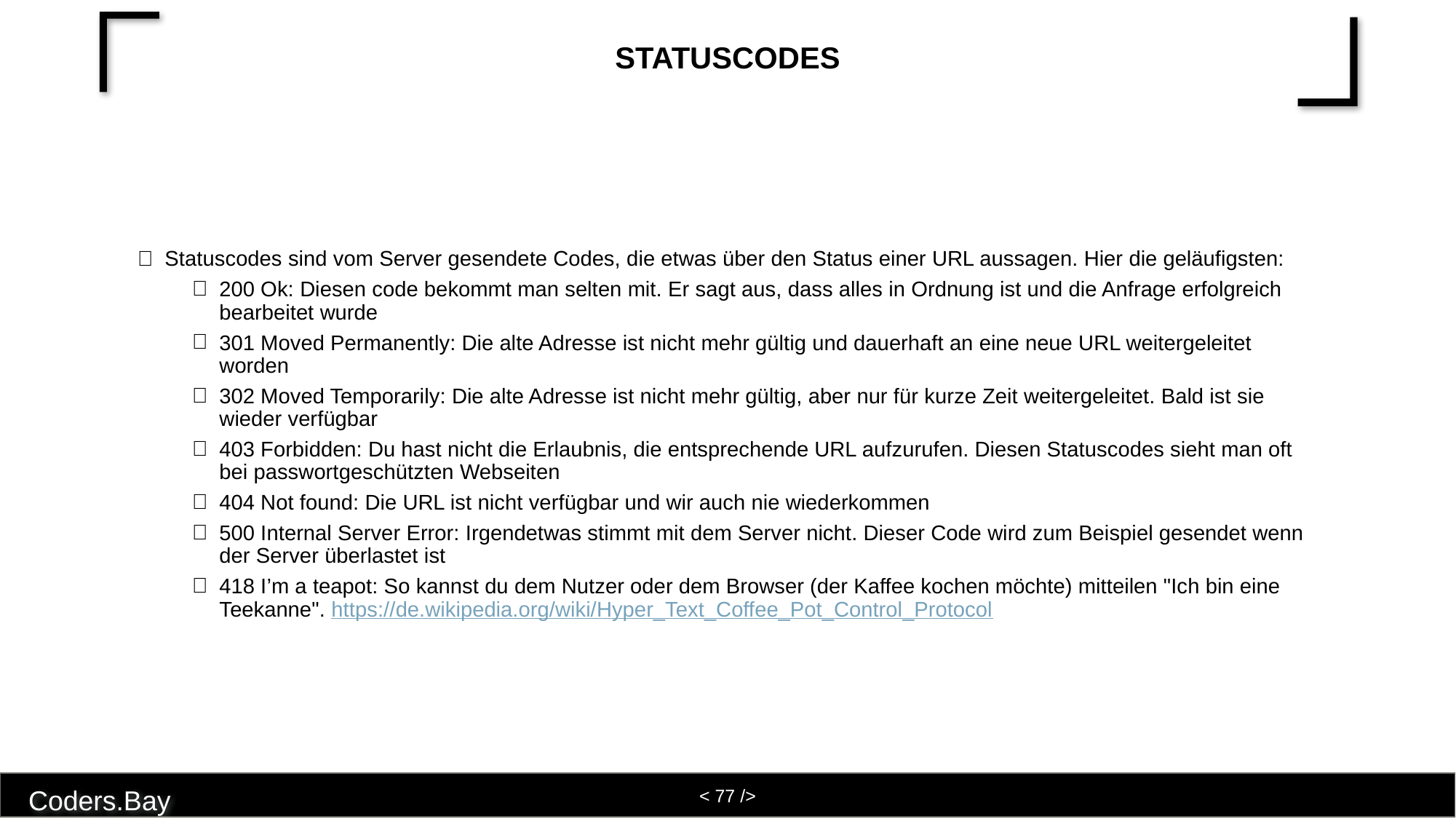

# Statuscodes
Statuscodes sind vom Server gesendete Codes, die etwas über den Status einer URL aussagen. Hier die geläufigsten:
200 Ok: Diesen code bekommt man selten mit. Er sagt aus, dass alles in Ordnung ist und die Anfrage erfolgreich bearbeitet wurde
301 Moved Permanently: Die alte Adresse ist nicht mehr gültig und dauerhaft an eine neue URL weitergeleitet worden
302 Moved Temporarily: Die alte Adresse ist nicht mehr gültig, aber nur für kurze Zeit weitergeleitet. Bald ist sie wieder verfügbar
403 Forbidden: Du hast nicht die Erlaubnis, die entsprechende URL aufzurufen. Diesen Statuscodes sieht man oft bei passwortgeschützten Webseiten
404 Not found: Die URL ist nicht verfügbar und wir auch nie wiederkommen
500 Internal Server Error: Irgendetwas stimmt mit dem Server nicht. Dieser Code wird zum Beispiel gesendet wenn der Server überlastet ist
418 I’m a teapot: So kannst du dem Nutzer oder dem Browser (der Kaffee kochen möchte) mitteilen "Ich bin eine Teekanne". https://de.wikipedia.org/wiki/Hyper_Text_Coffee_Pot_Control_Protocol